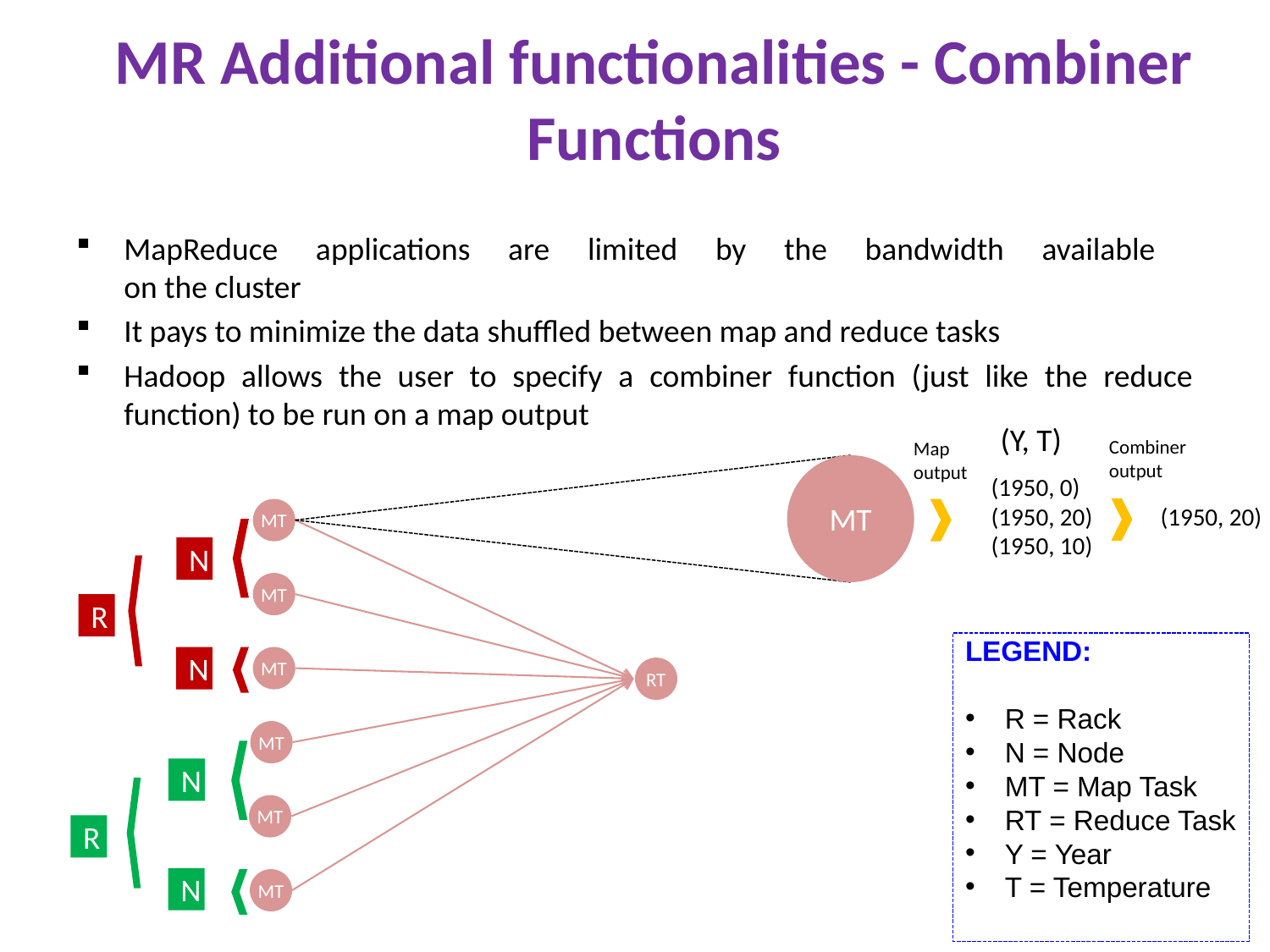

# MR Additional functionalities - Combiner Functions
MapReduce applications are limited by the bandwidth available
on the cluster
It pays to minimize the data shuffled between map and reduce tasks
Hadoop allows the user to specify a combiner function (just like the reduce function) to be run on a map output

(Y, T)
Combiner
output
Map
output
MT
(1950, 0)
(1950, 20)
(1950, 10)
(1950, 20)

MT

N

MT
R
LEGEND:

R = Rack
N = Node
MT = Map Task
RT = Reduce Task
Y = Year
T = Temperature

N
MT

RT
MT

N

MT
R
N

MT